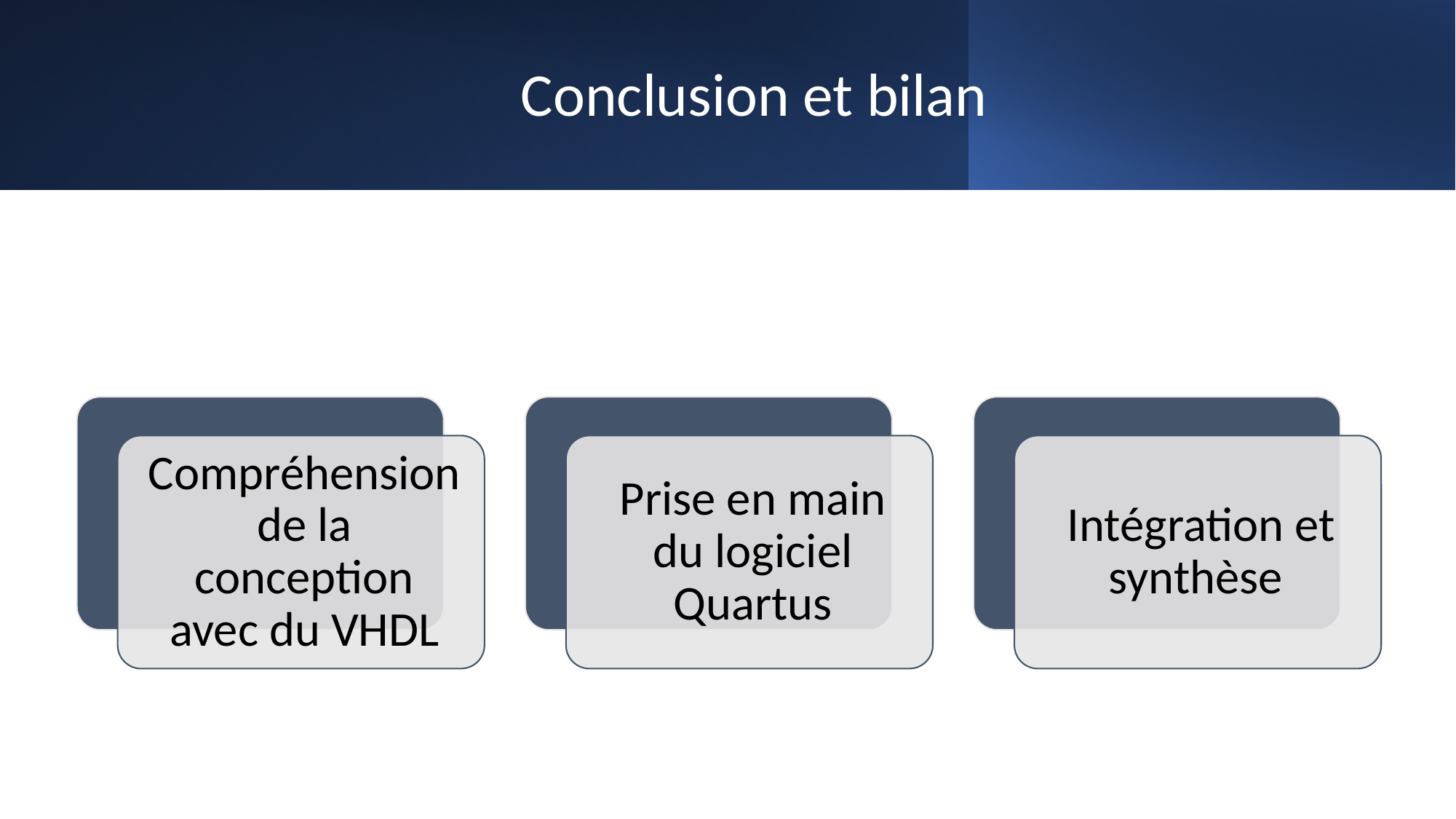

# Conclusion et bilan

Compréhension de la conception avec du VHDL
Prise en main du logiciel Quartus
Intégration et synthèse